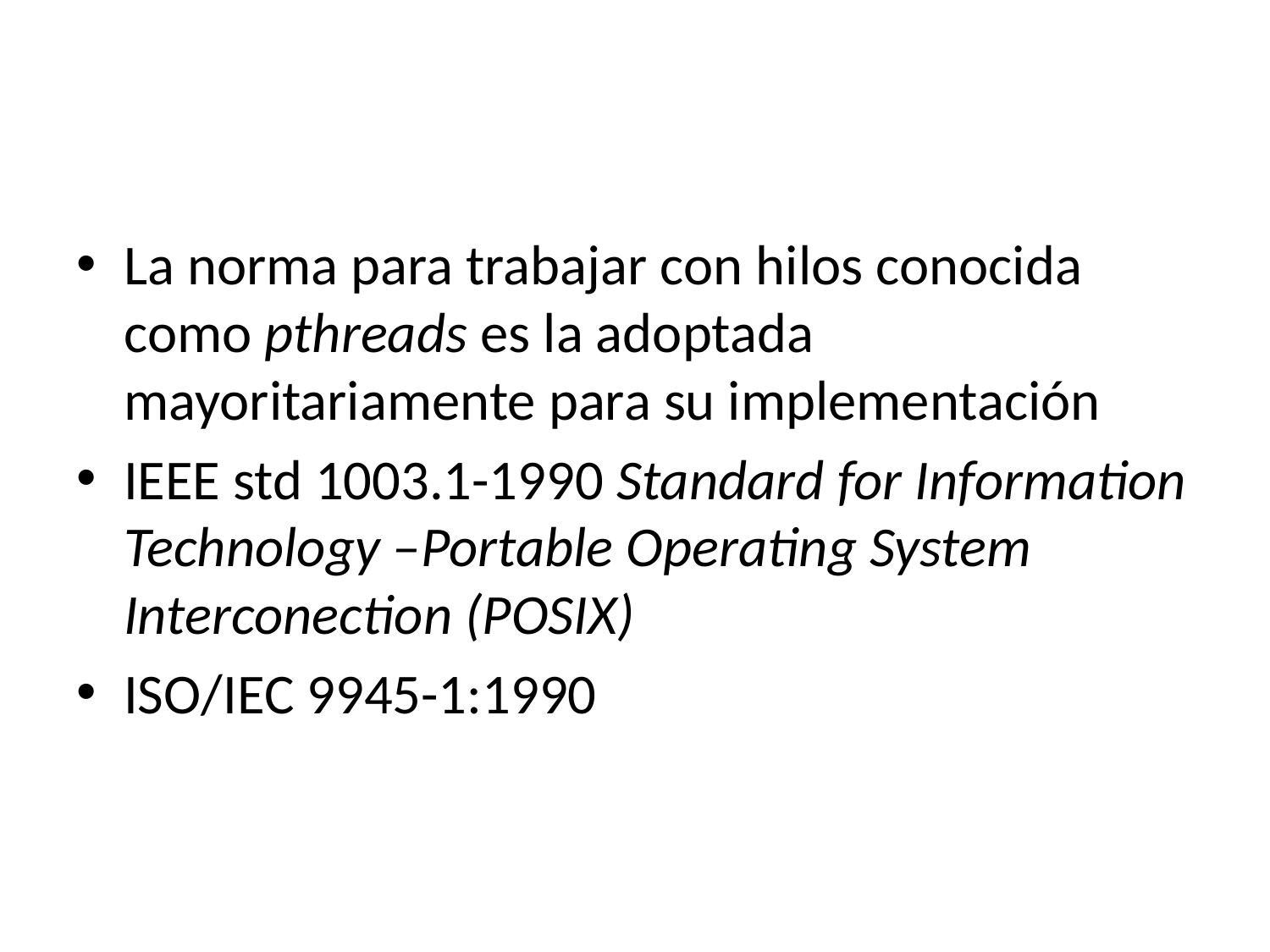

#
La norma para trabajar con hilos conocida como pthreads es la adoptada mayoritariamente para su implementación
IEEE std 1003.1-1990 Standard for Information Technology –Portable Operating System Interconection (POSIX)
ISO/IEC 9945-1:1990